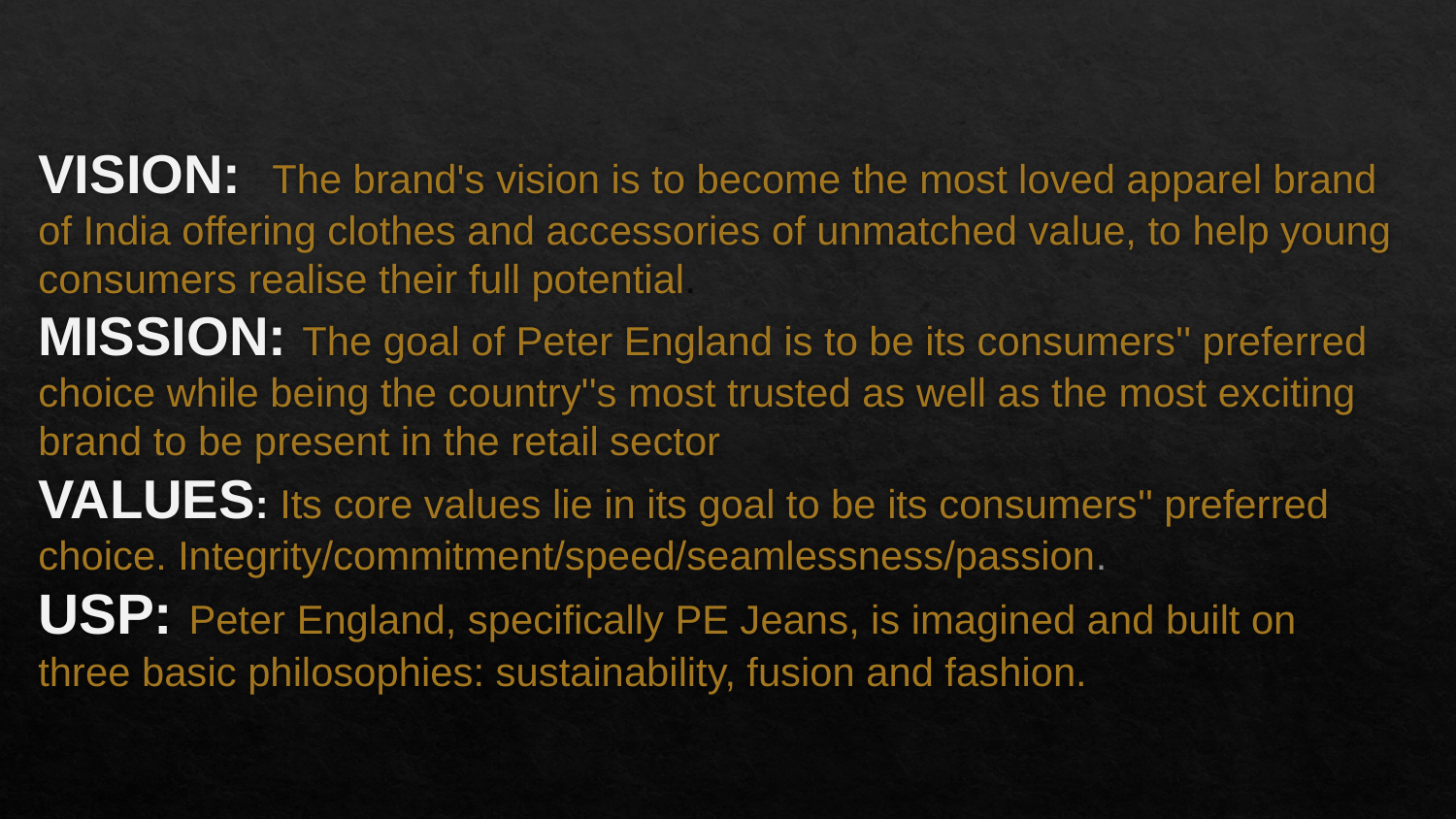

# VISION:  The brand's vision is to become the most loved apparel brand of India offering clothes and accessories of unmatched value, to help young consumers realise their full potential. MISSION: The goal of Peter England is to be its consumers'' preferred choice while being the country''s most trusted as well as the most exciting brand to be present in the retail sector VALUES: Its core values lie in its goal to be its consumers'' preferred choice. Integrity/commitment/speed/seamlessness/passion. USP: Peter England, specifically PE Jeans, is imagined and built on three basic philosophies: sustainability, fusion and fashion.